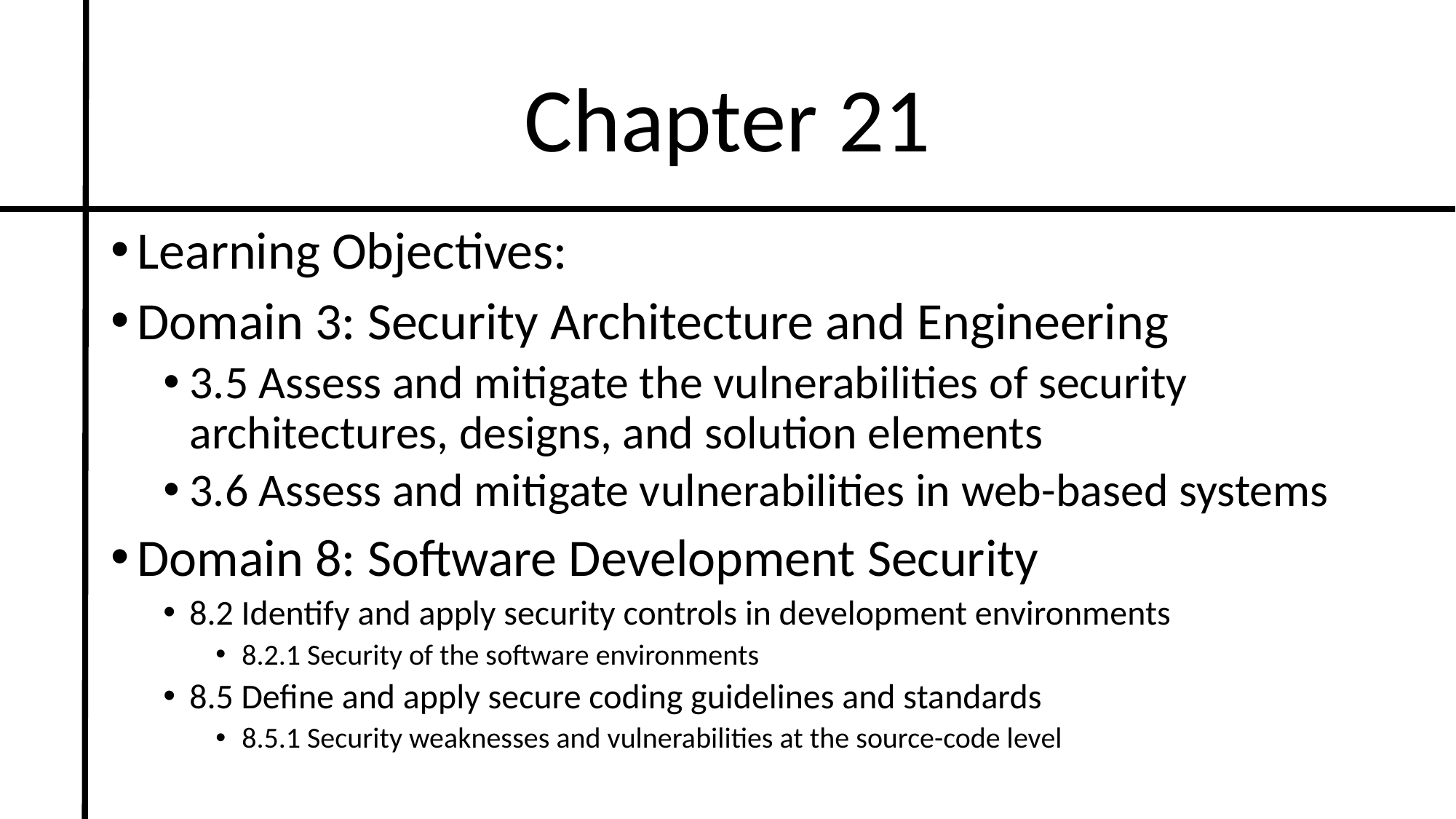

# Chapter 21
Learning Objectives:
Domain 3: Security Architecture and Engineering
3.5 Assess and mitigate the vulnerabilities of security architectures, designs, and solution elements
3.6 Assess and mitigate vulnerabilities in web-based systems
Domain 8: Software Development Security
8.2 Identify and apply security controls in development environments
8.2.1 Security of the software environments
8.5 Define and apply secure coding guidelines and standards
8.5.1 Security weaknesses and vulnerabilities at the source-code level